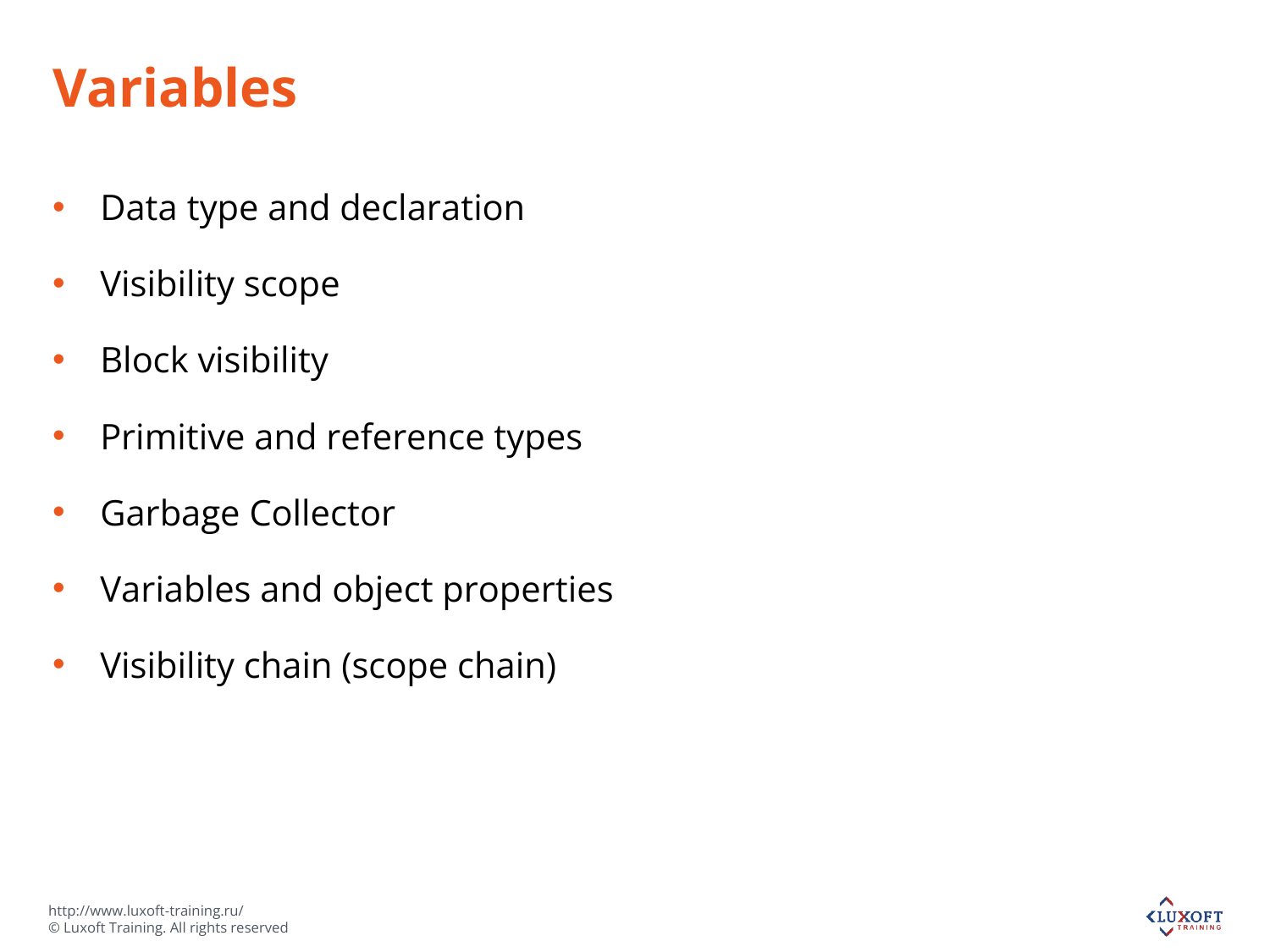

# Variables
Data type and declaration
Visibility scope
Block visibility
Primitive and reference types
Garbage Collector
Variables and object properties
Visibility chain (scope chain)